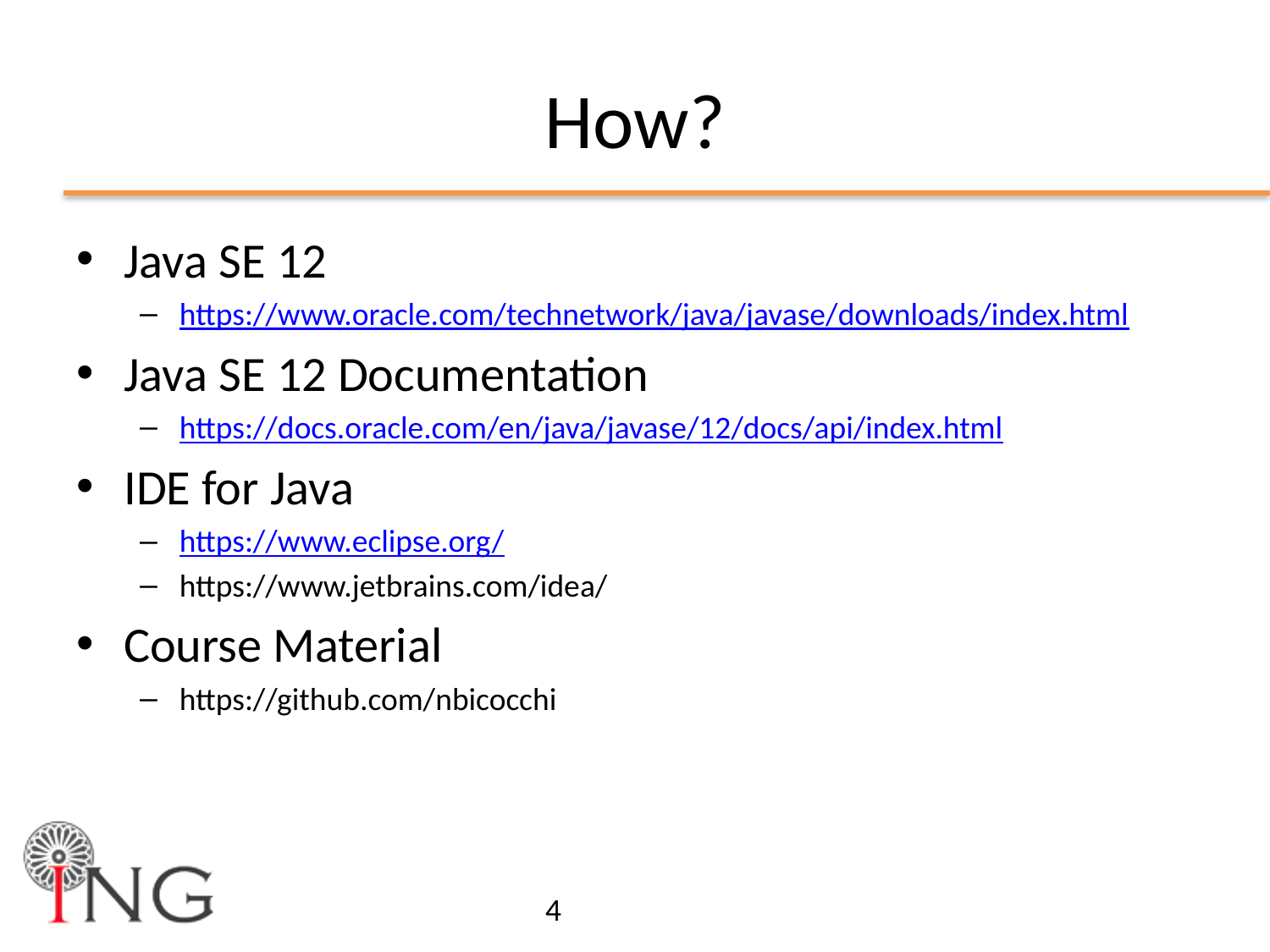

# How?
Java SE 12
https://www.oracle.com/technetwork/java/javase/downloads/index.html
Java SE 12 Documentation
https://docs.oracle.com/en/java/javase/12/docs/api/index.html
IDE for Java
https://www.eclipse.org/
https://www.jetbrains.com/idea/
Course Material
https://github.com/nbicocchi

4